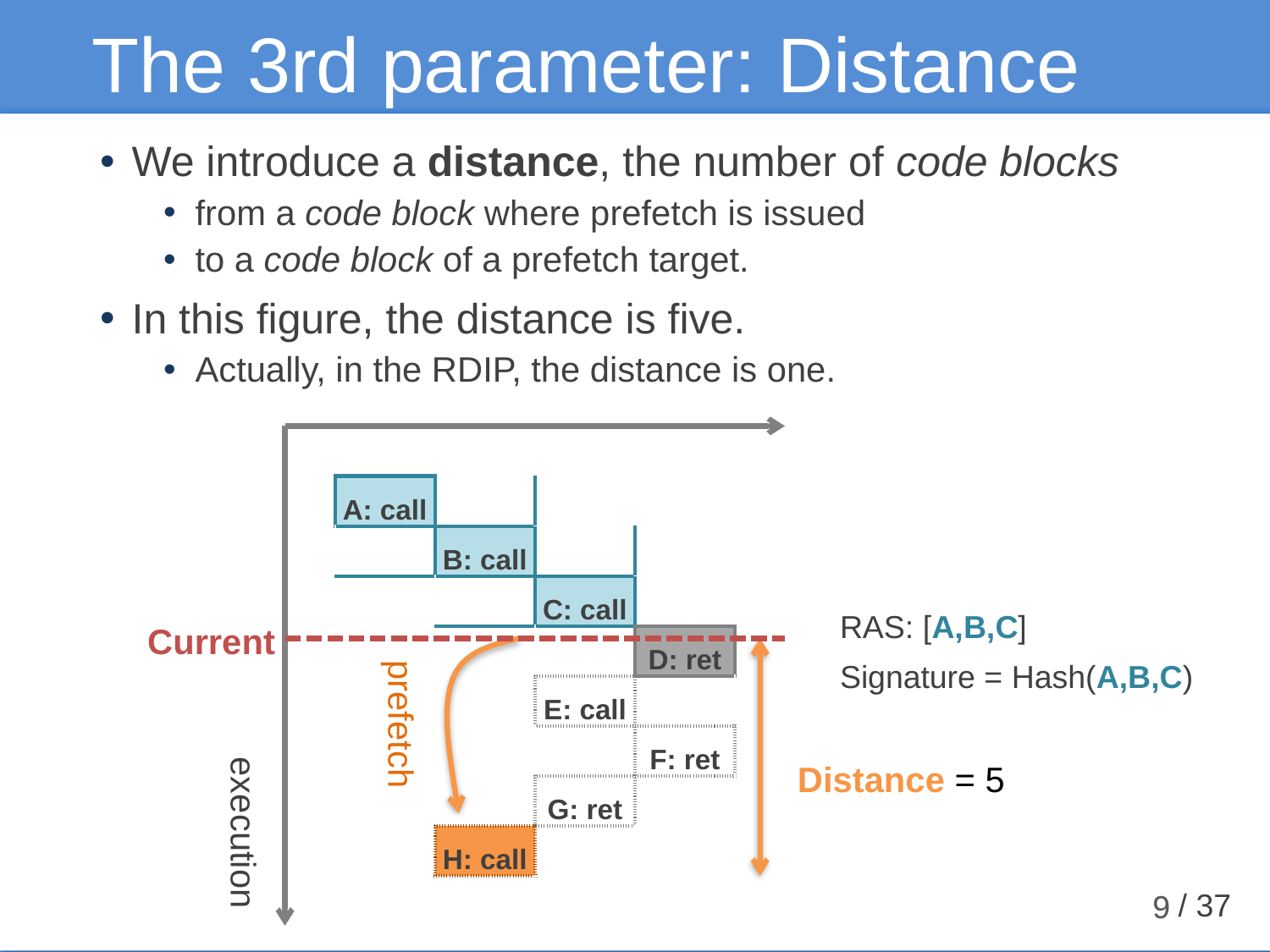

# The 3rd parameter: Distance
We introduce a distance, the number of code blocks
from a code block where prefetch is issued
to a code block of a prefetch target.
In this figure, the distance is five.
Actually, in the RDIP, the distance is one.

| A: call |  |  |  |
| --- | --- | --- | --- |
|  | B: call |  |  |
|  |  | C: call |  |
|  |  |  | D: ret |
|  |  | E: call |  |
|  |  |  | F: ret |
|  |  | G: ret |  |
|  | H: call |  |  |
RAS: [A,B,C]
Current
Signature = Hash(A,B,C)

prefetch
Distance = 5
execution
9
9